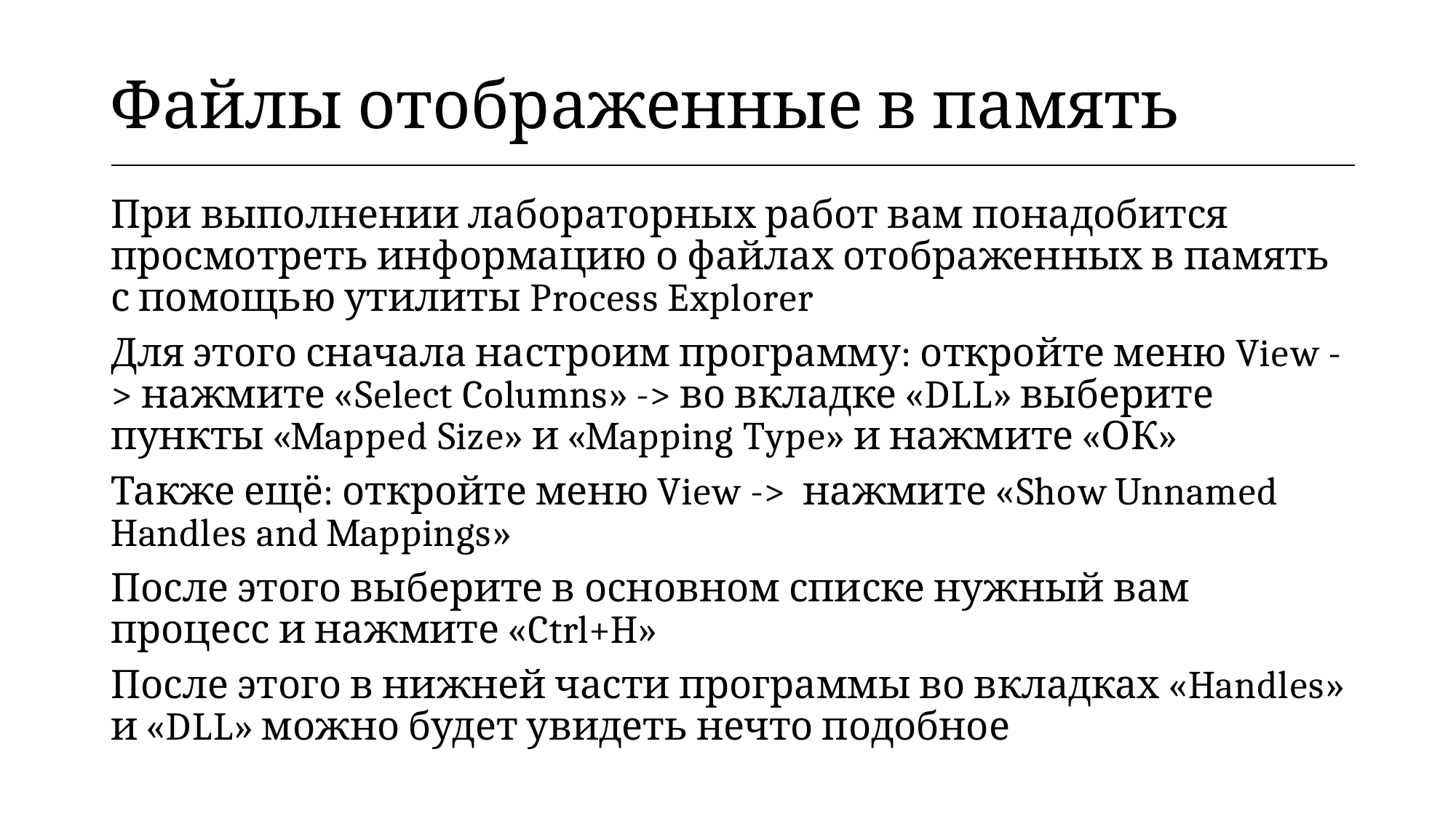

| Файлы отображенные в память |
| --- |
При выполнении лабораторных работ вам понадобится просмотреть информацию о файлах отображенных в память с помощью утилиты Process Explorer
Для этого сначала настроим программу: откройте меню View -> нажмите «Select Columns» -> во вкладке «DLL» выберите пункты «Mapped Size» и «Mapping Type» и нажмите «ОК»
Также ещё: откройте меню View ->  нажмите «Show Unnamed Handles and Mappings»
После этого выберите в основном списке нужный вам процесс и нажмите «Ctrl+H»
После этого в нижней части программы во вкладках «Handles» и «DLL» можно будет увидеть нечто подобное